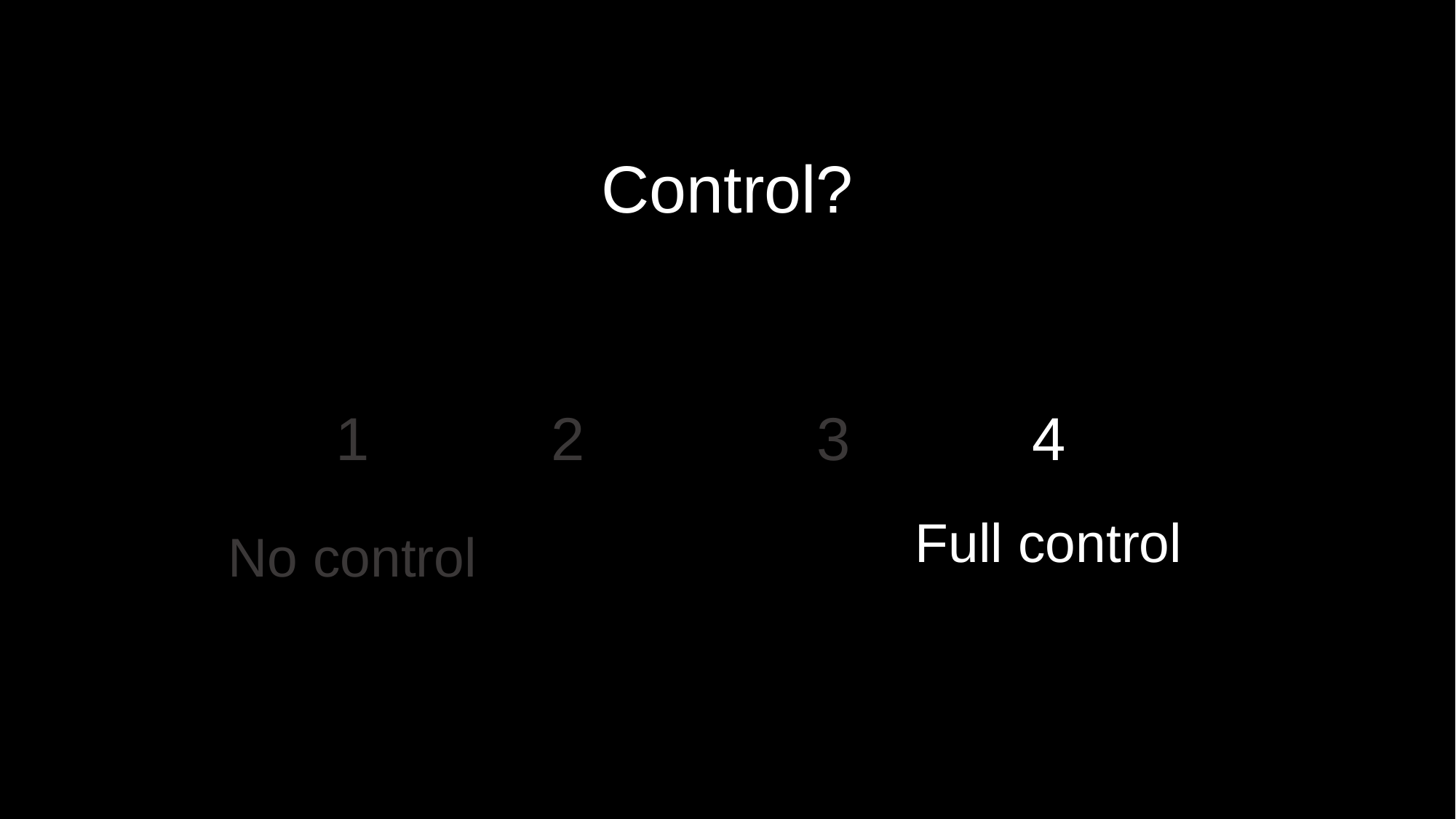

Control?
1
2
3
4
Full control
No control